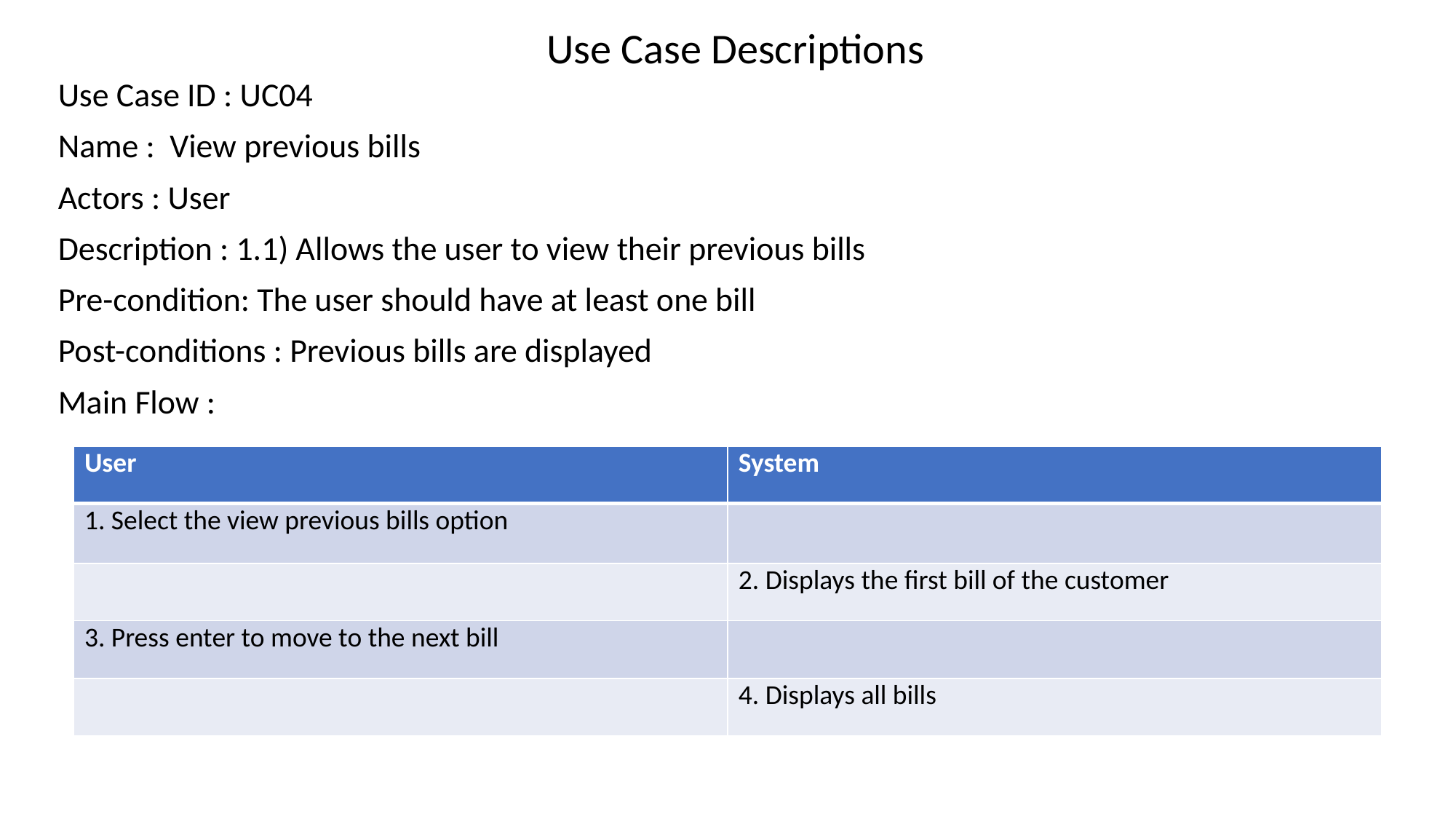

# Use Case Descriptions
Use Case ID : UC04
Name :  View previous bills
Actors : User
Description : 1.1) Allows the user to view their previous bills
Pre-condition: The user should have at least one bill
Post-conditions : Previous bills are displayed
Main Flow :
| User | System |
| --- | --- |
| 1. Select the view previous bills option |  |
|  | 2. Displays the first bill of the customer |
| 3. Press enter to move to the next bill |  |
|  | 4. Displays all bills |